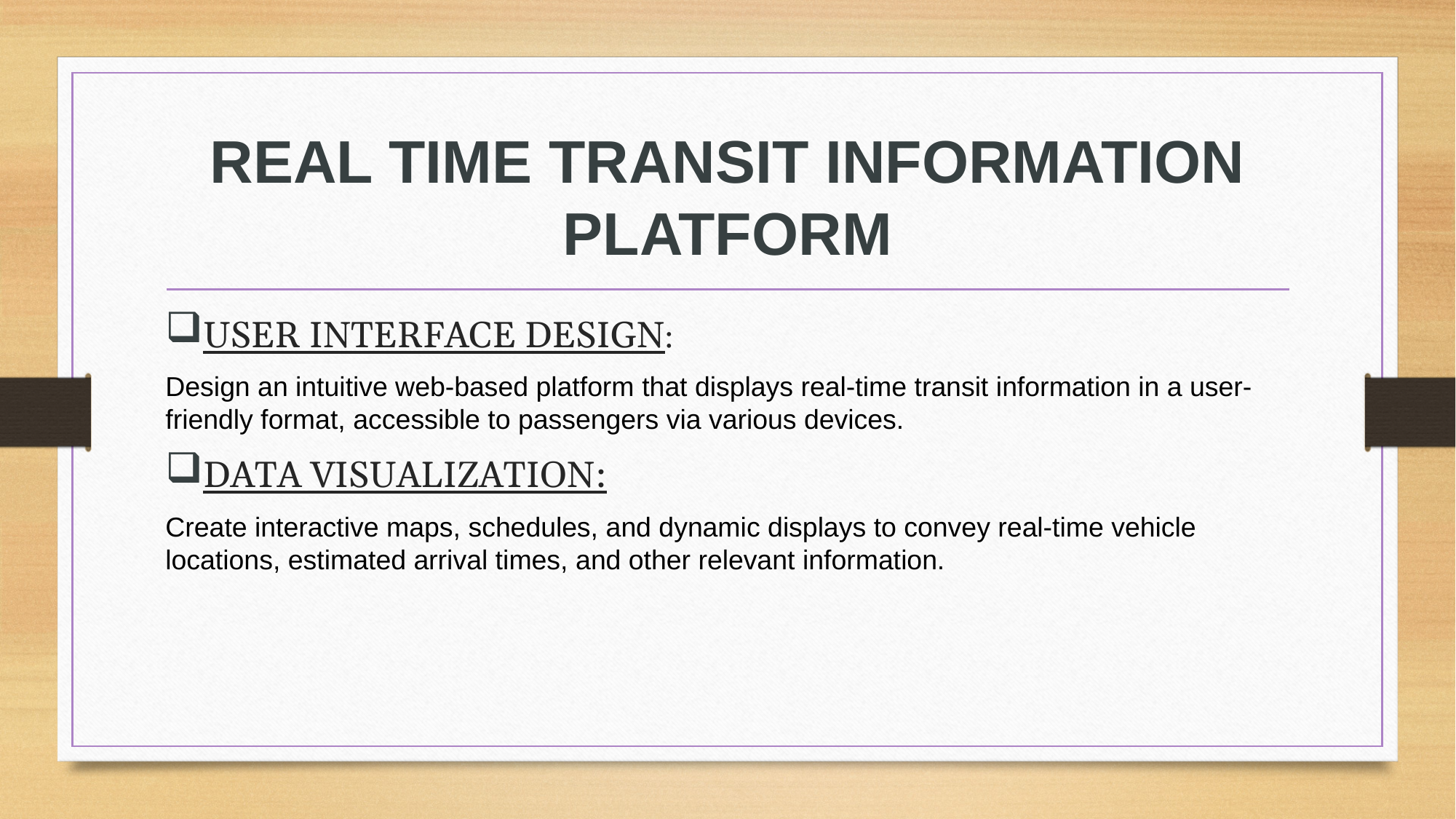

# REAL TIME TRANSIT INFORMATION PLATFORM
USER INTERFACE DESIGN:
Design an intuitive web-based platform that displays real-time transit information in a user-friendly format, accessible to passengers via various devices.
DATA VISUALIZATION:
Create interactive maps, schedules, and dynamic displays to convey real-time vehicle locations, estimated arrival times, and other relevant information.